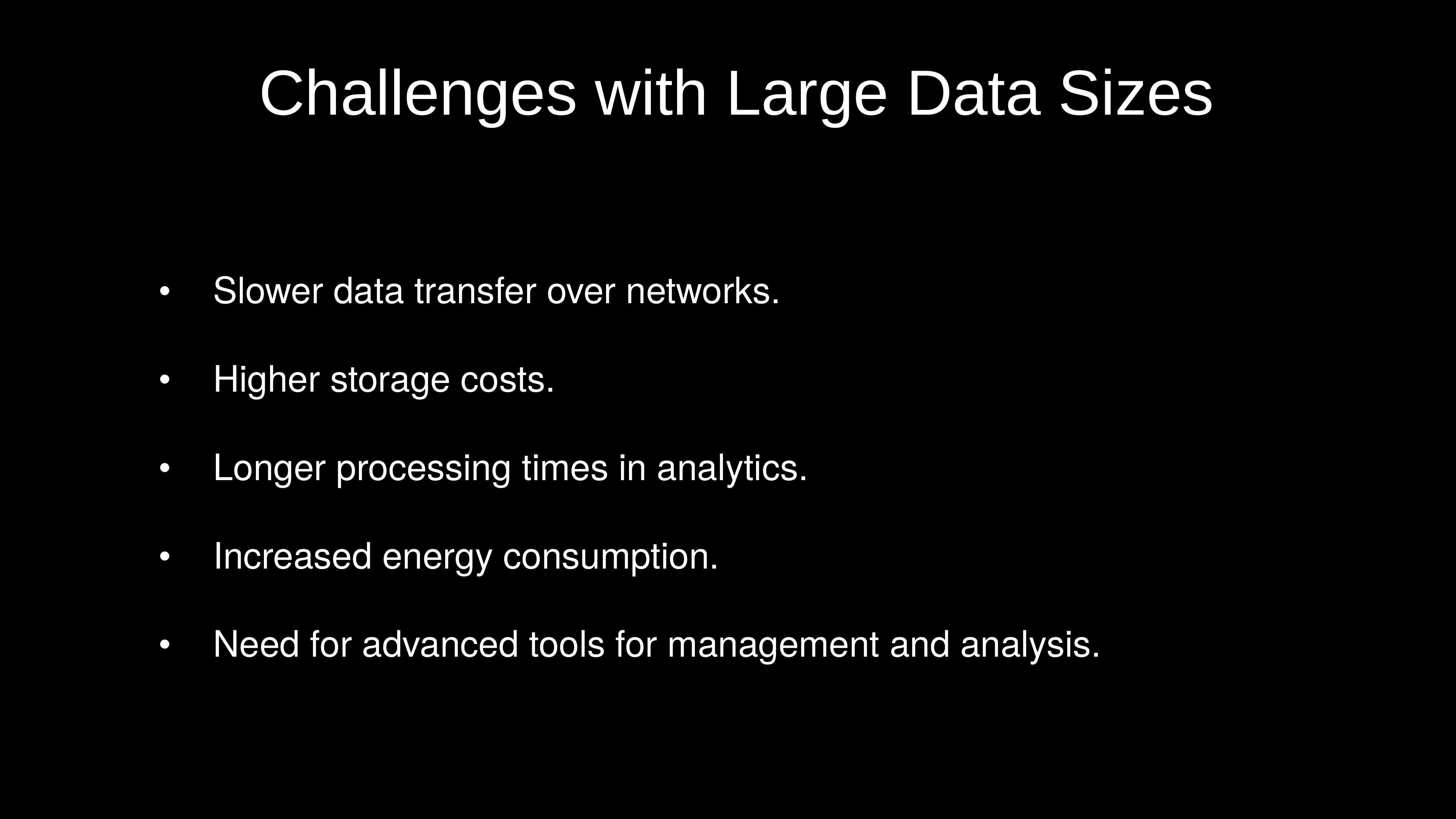

# Challenges with Large Data Sizes
	•	Slower data transfer over networks.
	•	Higher storage costs.
	•	Longer processing times in analytics.
	•	Increased energy consumption.
	•	Need for advanced tools for management and analysis.